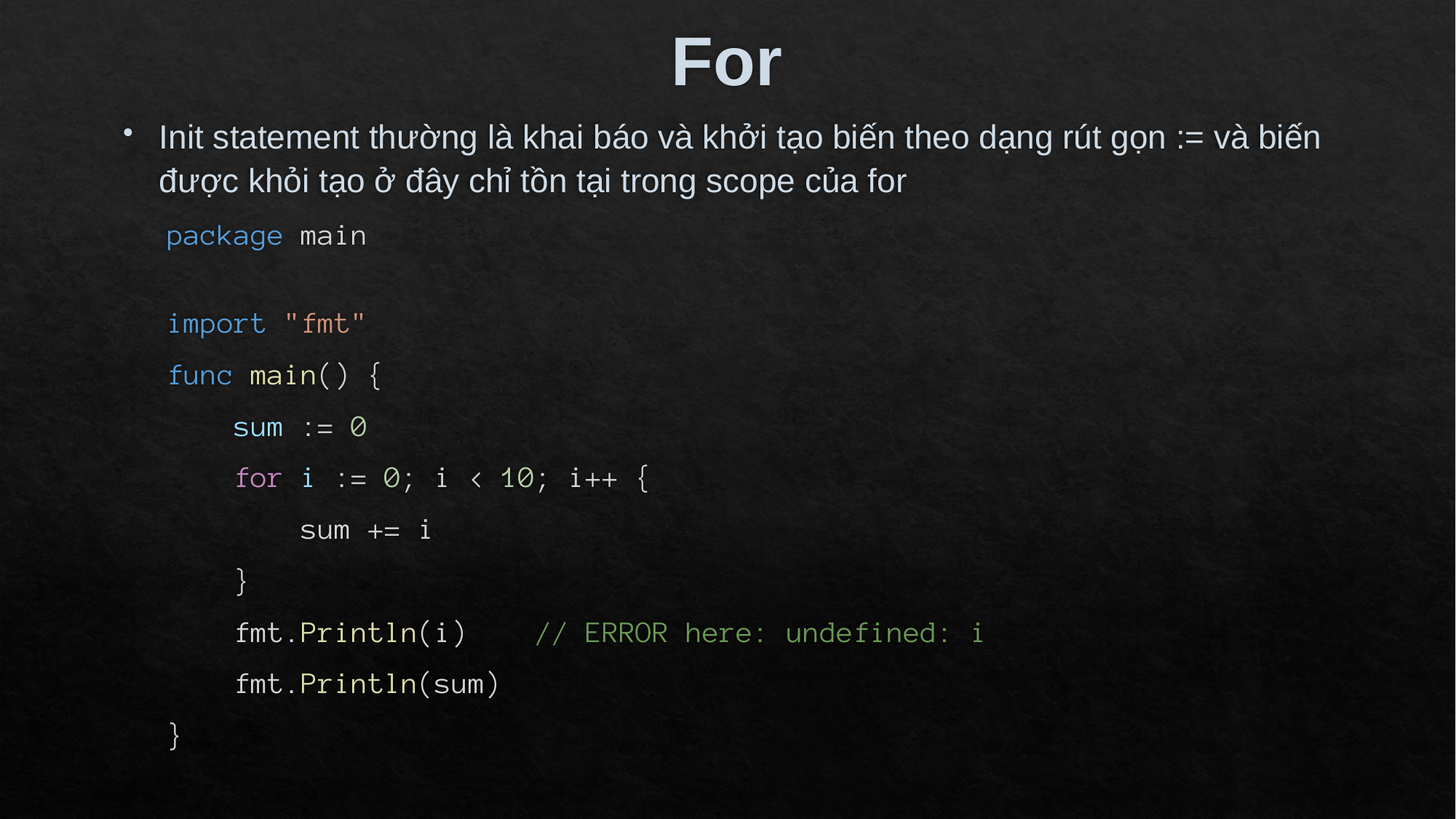

# For
Init statement thường là khai báo và khởi tạo biến theo dạng rút gọn := và biến được khỏi tạo ở đây chỉ tồn tại trong scope của for
package main
import "fmt"
func main() {
    sum := 0
    for i := 0; i < 10; i++ {
        sum += i
    }
    fmt.Println(i)    // ERROR here: undefined: i
    fmt.Println(sum)
}